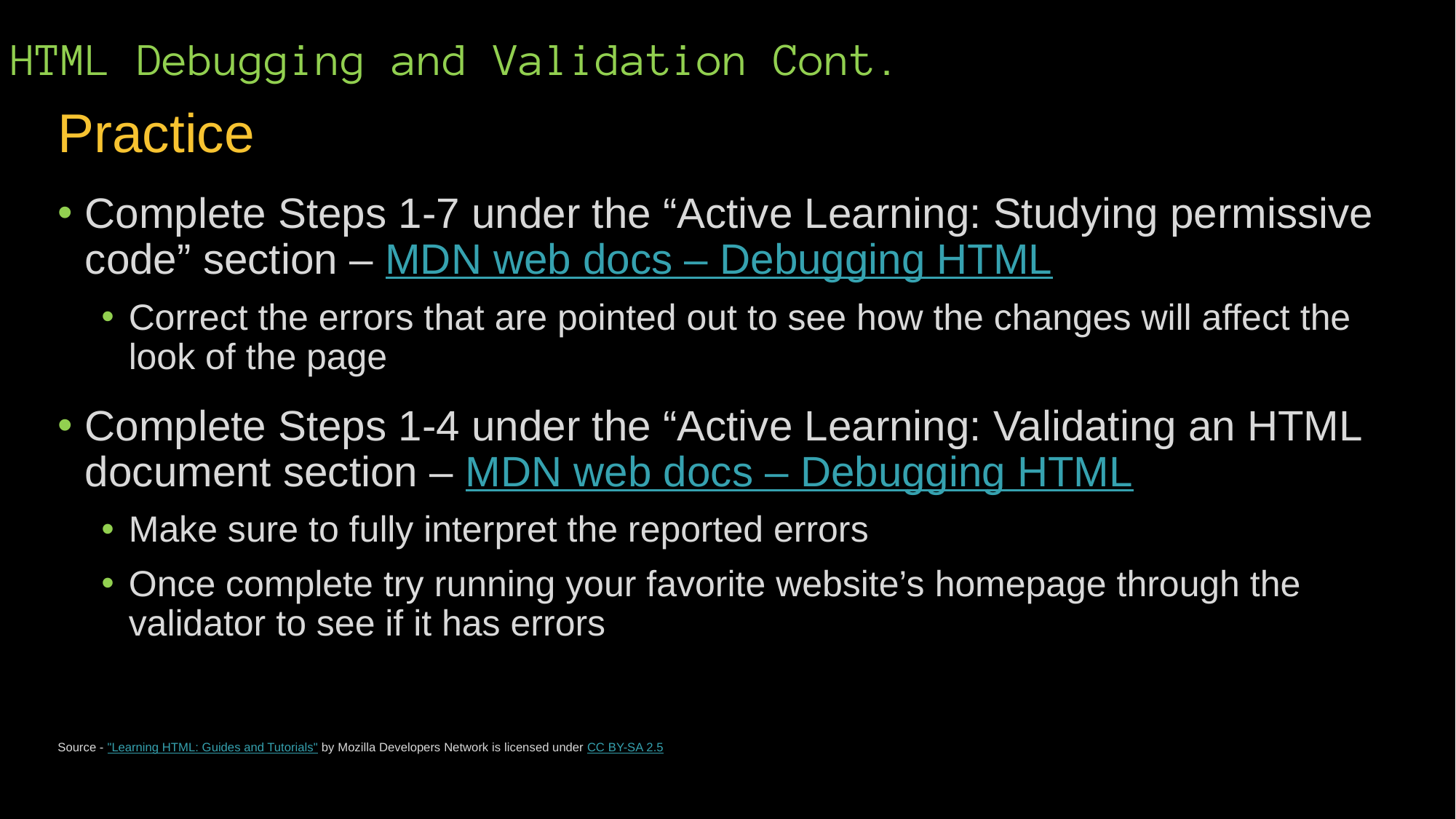

# HTML Debugging and Validation Cont.
Practice
Complete Steps 1-7 under the “Active Learning: Studying permissive code” section – MDN web docs – Debugging HTML
Correct the errors that are pointed out to see how the changes will affect the look of the page
Complete Steps 1-4 under the “Active Learning: Validating an HTML document section – MDN web docs – Debugging HTML
Make sure to fully interpret the reported errors
Once complete try running your favorite website’s homepage through the validator to see if it has errors

Source - "Learning HTML: Guides and Tutorials" by Mozilla Developers Network is licensed under CC BY-SA 2.5